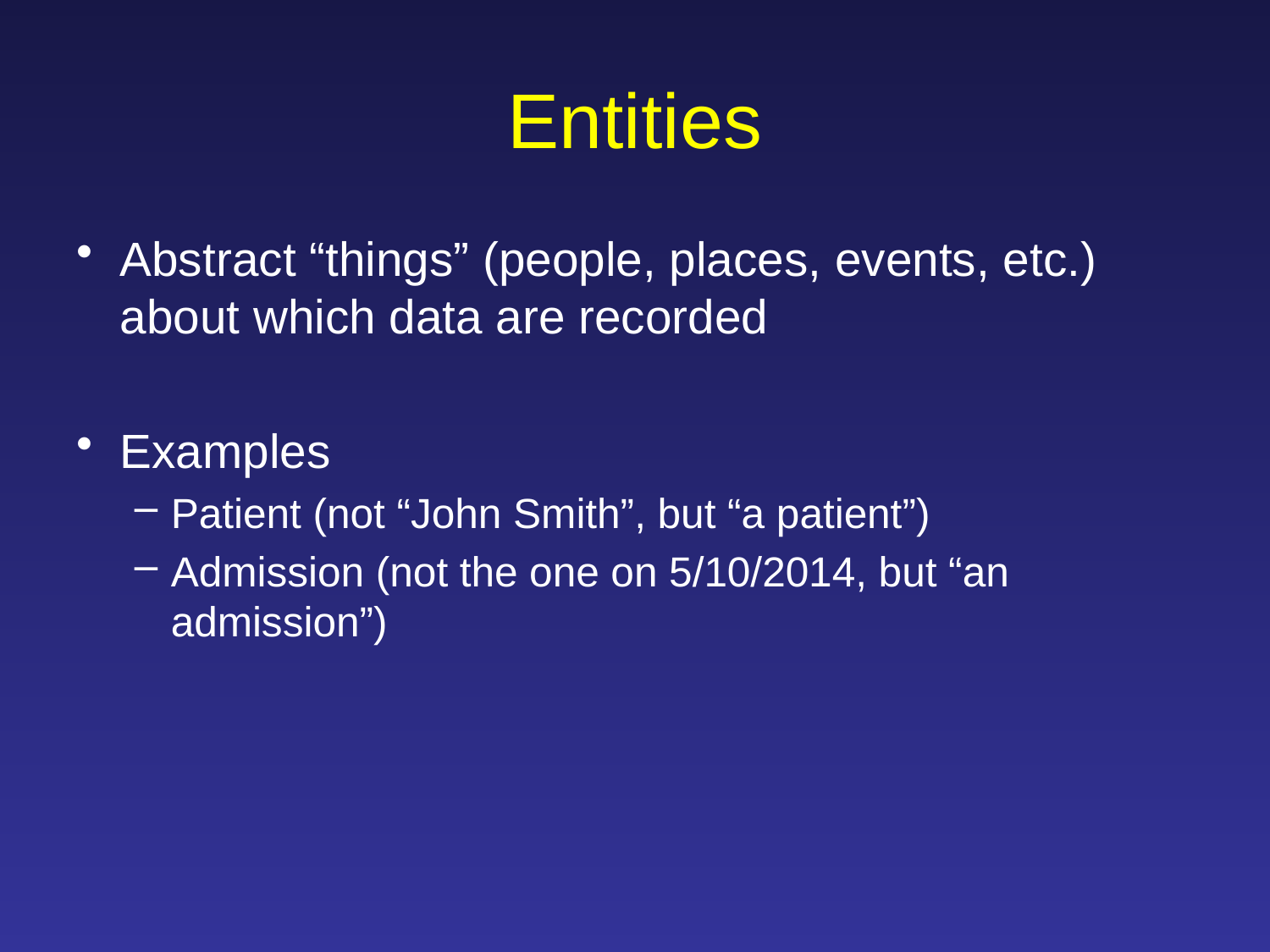

# Entities
Abstract “things” (people, places, events, etc.) about which data are recorded

Examples
Patient (not “John Smith”, but “a patient”)
Admission (not the one on 5/10/2014, but “an admission”)